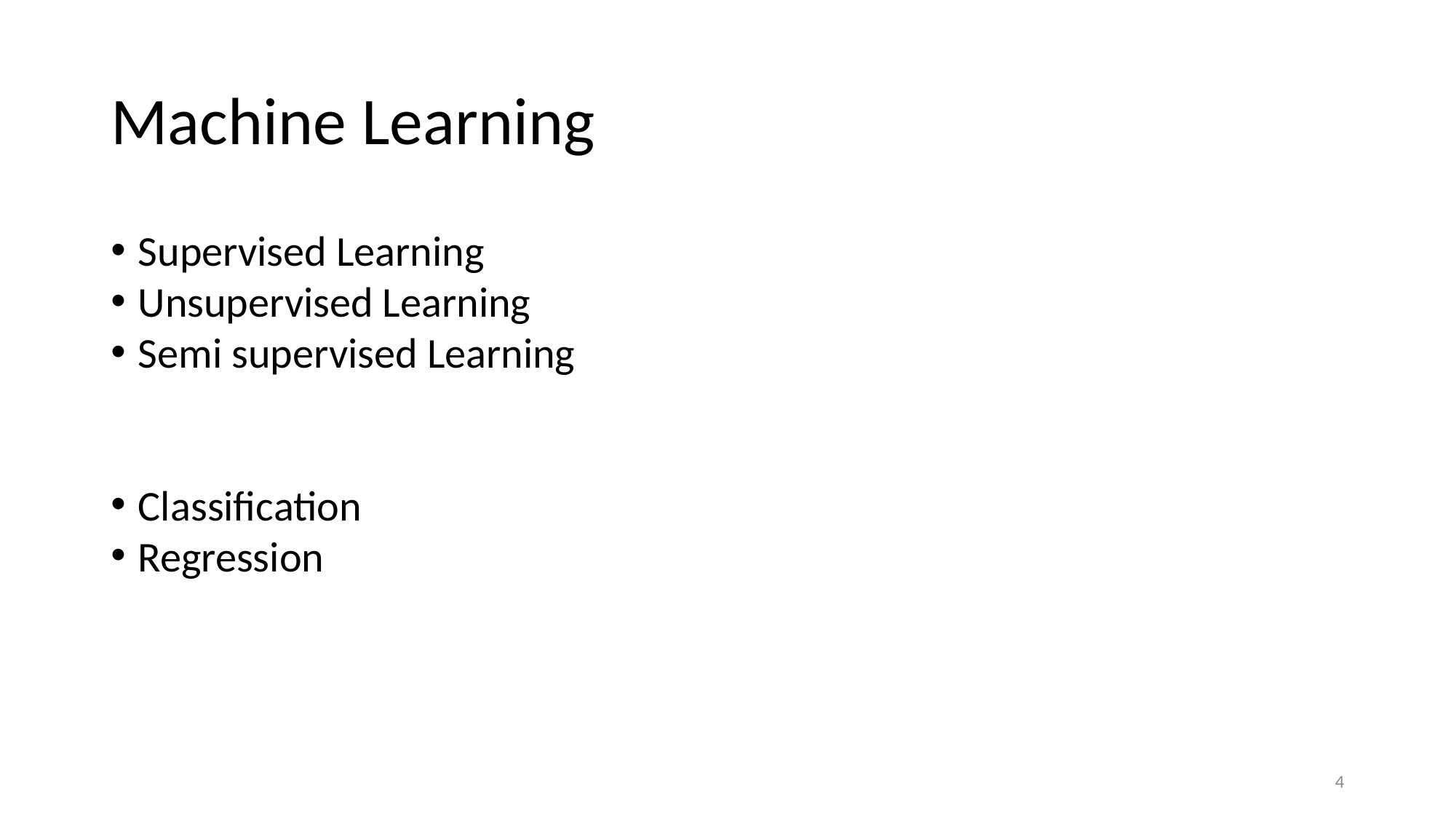

# Machine Learning
Supervised Learning
Unsupervised Learning
Semi supervised Learning

Classification
Regression
4